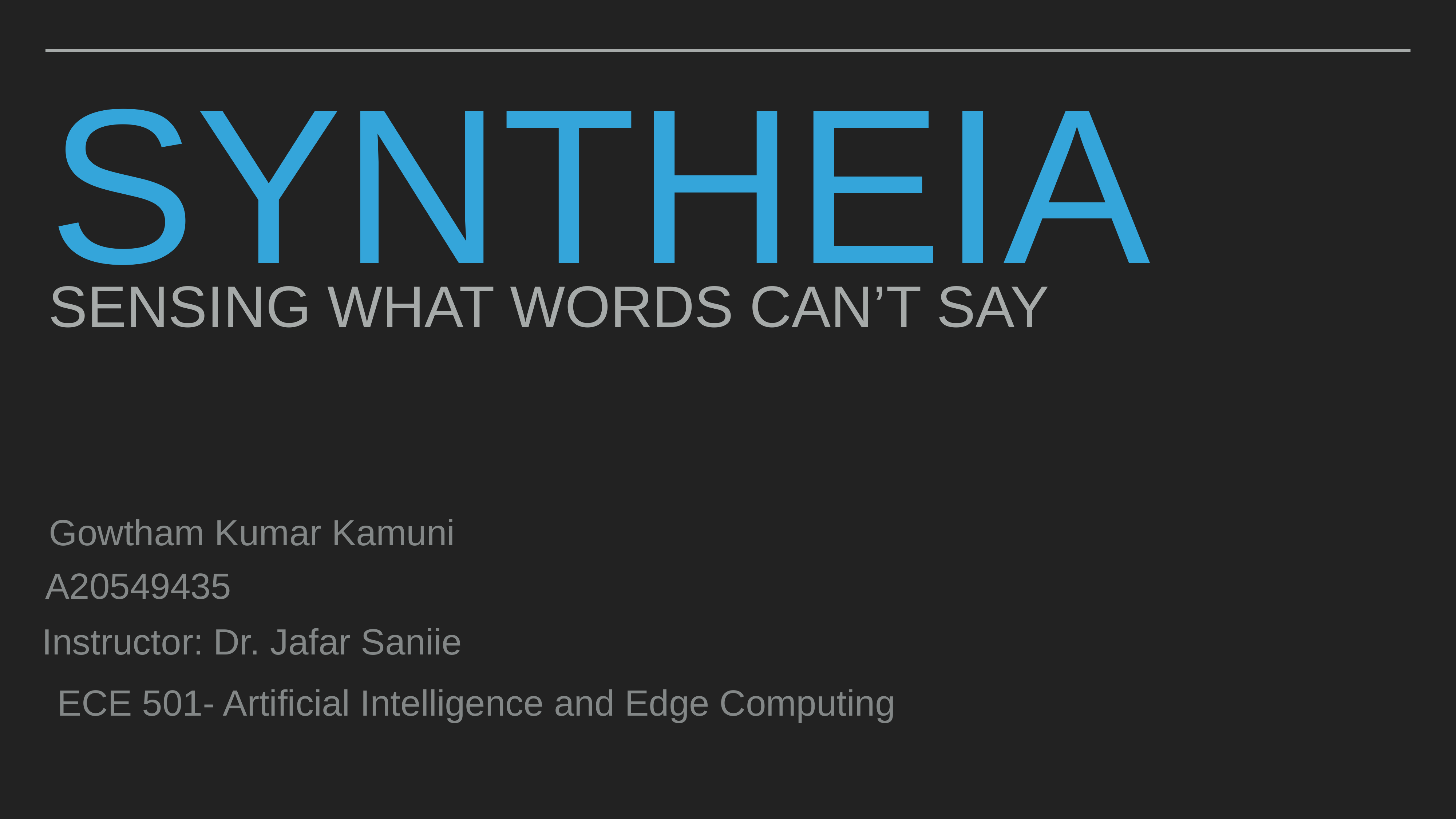

# SYNTHEIA
Sensing what words can’t say
Gowtham Kumar Kamuni
A20549435
Instructor: Dr. Jafar Saniie
ECE 501- Artificial Intelligence and Edge Computing